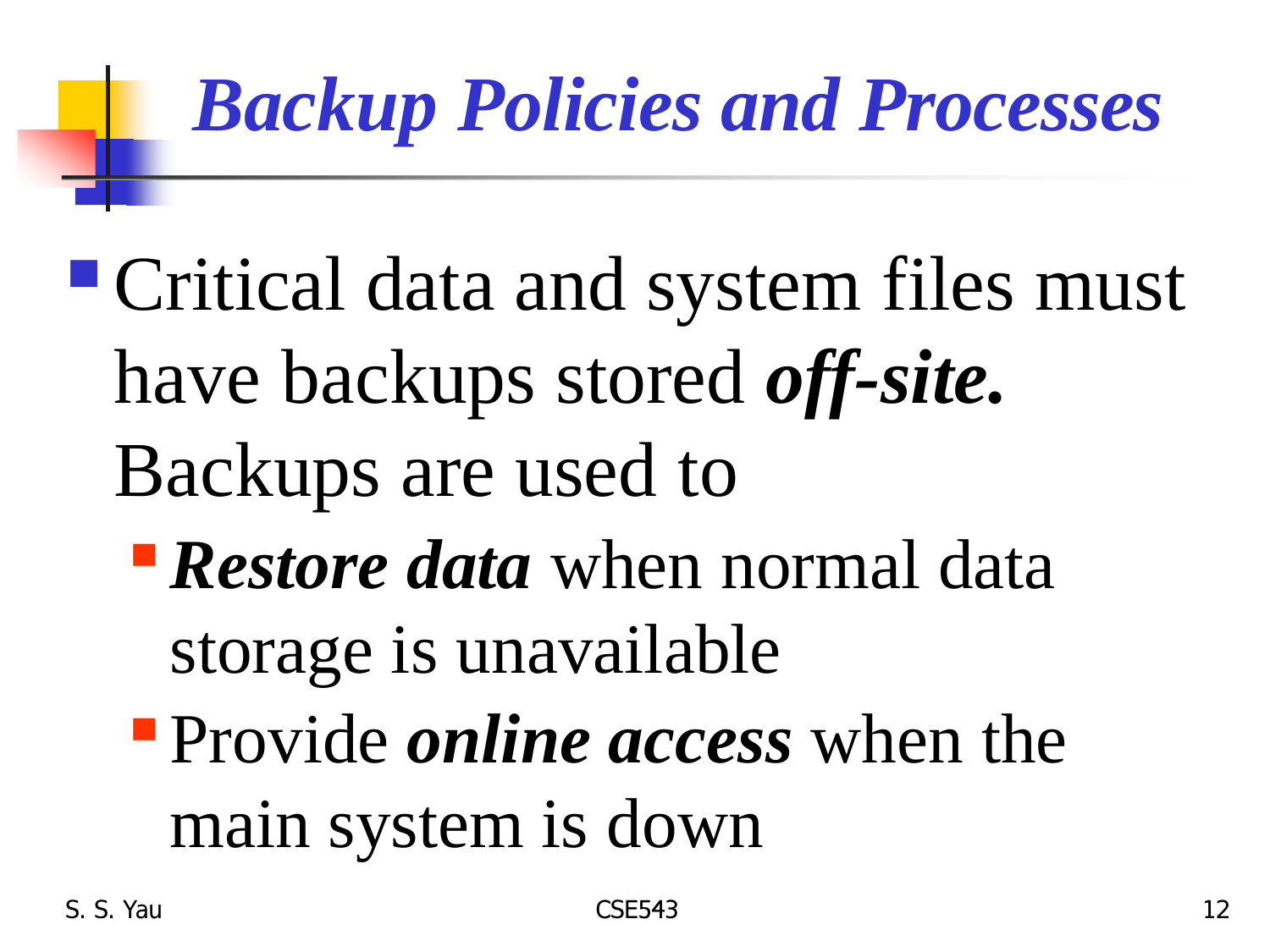

# Backup Policies and Processes
Critical data and system files must have backups stored off-site.  Backups are used to
Restore data when normal data storage is unavailable
Provide online access when the main system is down
S. S. Yau
CSE543
12